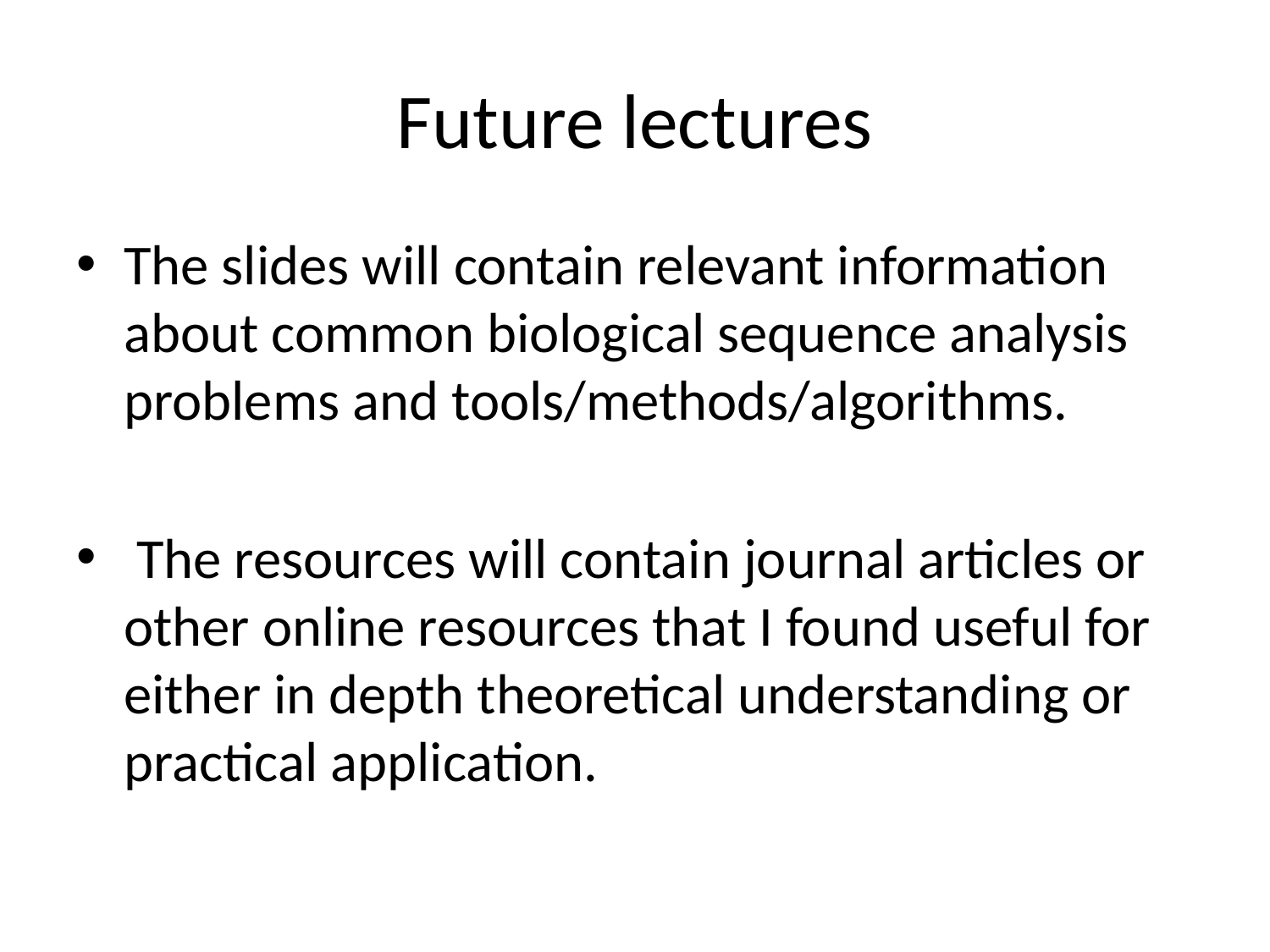

# Future lectures
The slides will contain relevant information about common biological sequence analysis problems and tools/methods/algorithms.

 The resources will contain journal articles or other online resources that I found useful for either in depth theoretical understanding or practical application.